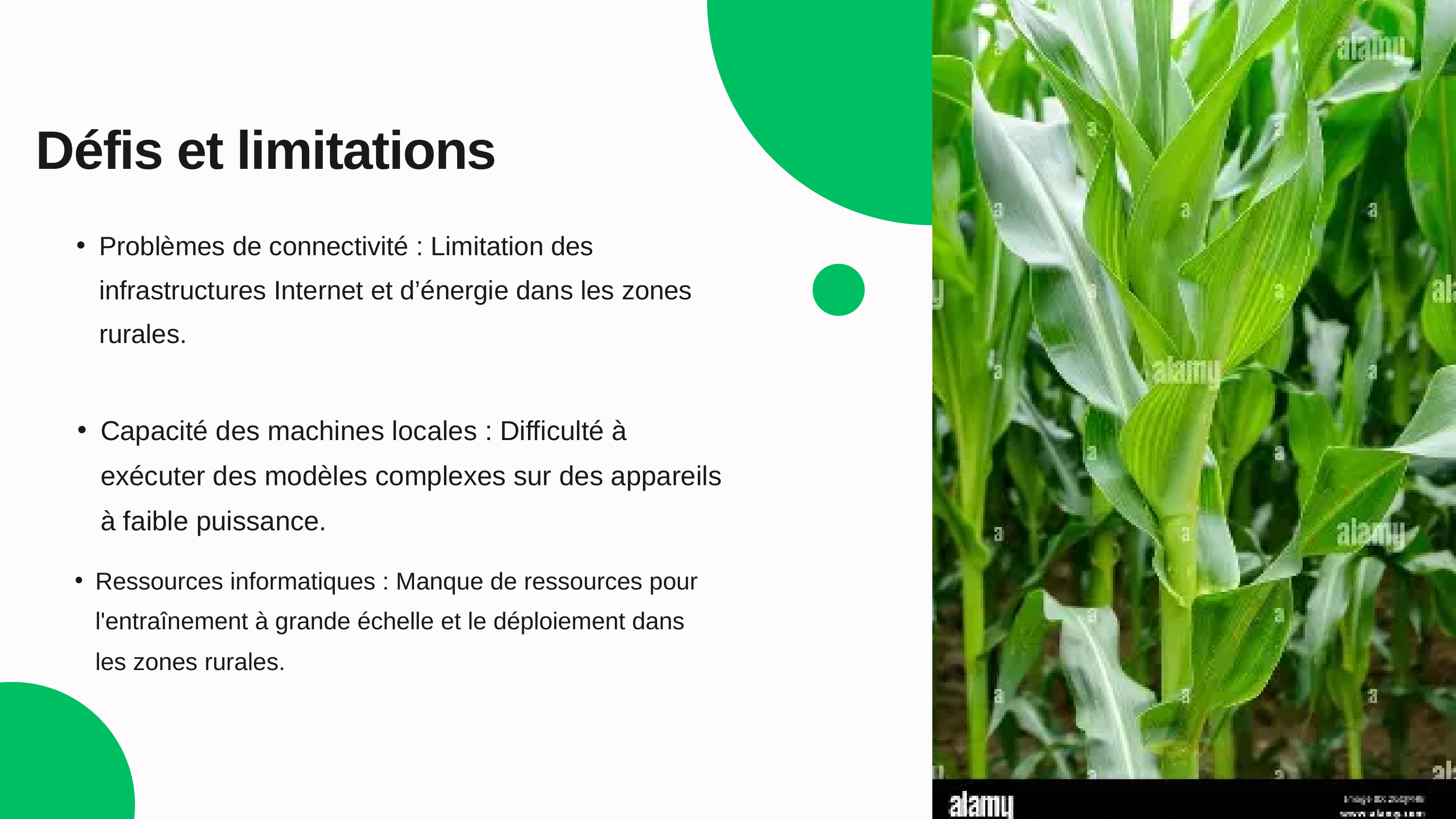

Défis et limitations
Problèmes de connectivité : Limitation des infrastructures Internet et d’énergie dans les zones rurales.

Capacité des machines locales : Difficulté à exécuter des modèles complexes sur des appareils à faible puissance.
Ressources informatiques : Manque de ressources pour l'entraînement à grande échelle et le déploiement dans les zones rurales.